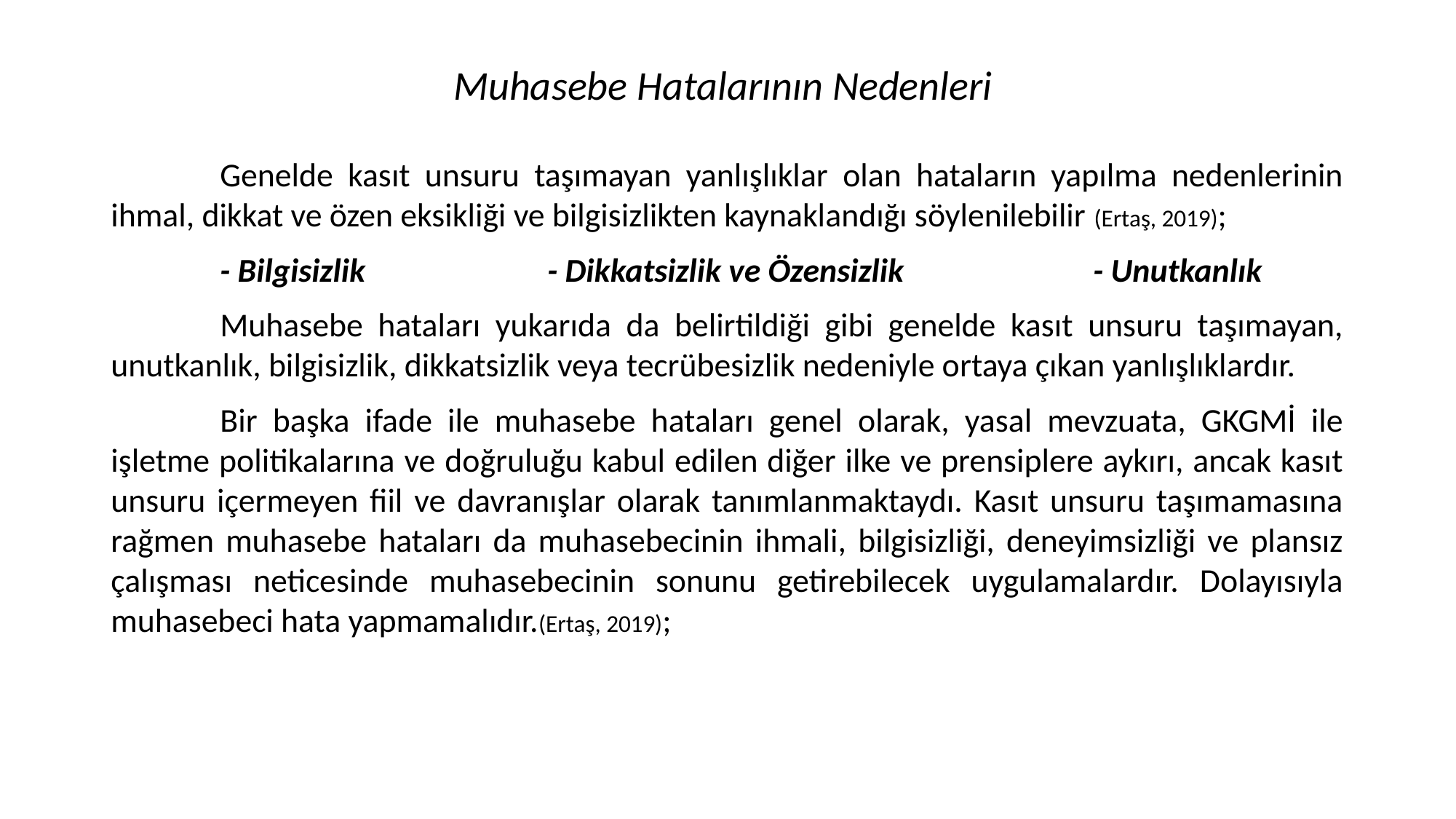

# Muhasebe Hatalarının Nedenleri
	Genelde kasıt unsuru taşımayan yanlışlıklar olan hataların yapılma nedenlerinin ihmal, dikkat ve özen eksikliği ve bilgisizlikten kaynaklandığı söylenilebilir (Ertaş, 2019);
	- Bilgisizlik		- Dikkatsizlik ve Özensizlik		- Unutkanlık
	Muhasebe hataları yukarıda da belirtildiği gibi genelde kasıt unsuru taşımayan, unutkanlık, bilgisizlik, dikkatsizlik veya tecrübesizlik nedeniyle ortaya çıkan yanlışlıklardır.
	Bir başka ifade ile muhasebe hataları genel olarak, yasal mevzuata, GKGMİ ile işletme politikalarına ve doğruluğu kabul edilen diğer ilke ve prensiplere aykırı, ancak kasıt unsuru içermeyen fiil ve davranışlar olarak tanımlanmaktaydı. Kasıt unsuru taşımamasına rağmen muhasebe hataları da muhasebecinin ihmali, bilgisizliği, deneyimsizliği ve plansız çalışması neticesinde muhasebecinin sonunu getirebilecek uygulamalardır. Dolayısıyla muhasebeci hata yapmamalıdır.(Ertaş, 2019);